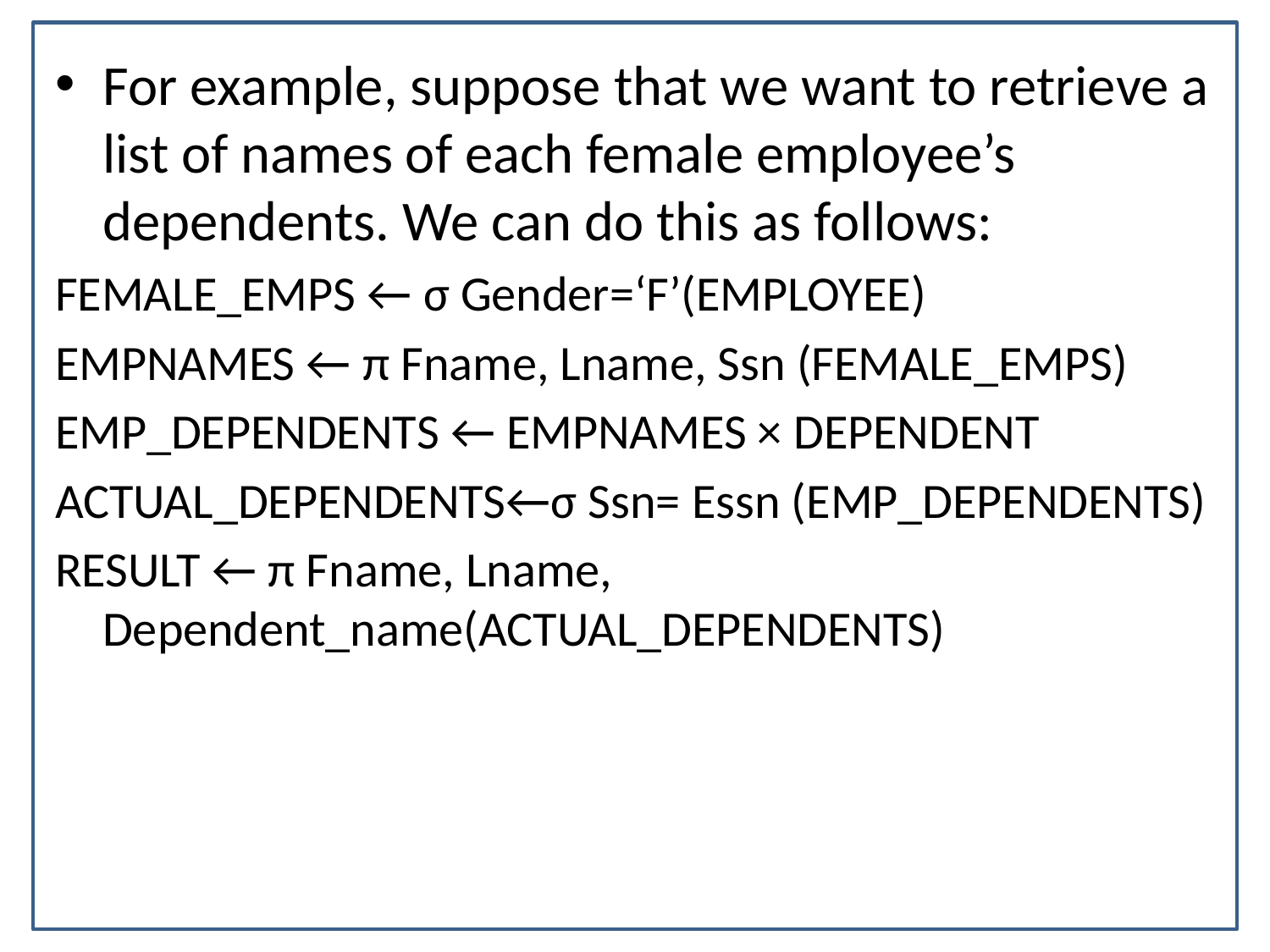

For example, suppose that we want to retrieve a list of names of each female employee’s dependents. We can do this as follows:
FEMALE_EMPS ← σ Gender=‘F’(EMPLOYEE)
EMPNAMES ← π Fname, Lname, Ssn (FEMALE_EMPS)
EMP_DEPENDENTS ← EMPNAMES × DEPENDENT
ACTUAL_DEPENDENTS←σ Ssn= Essn (EMP_DEPENDENTS)
RESULT ← π Fname, Lname, Dependent_name(ACTUAL_DEPENDENTS)